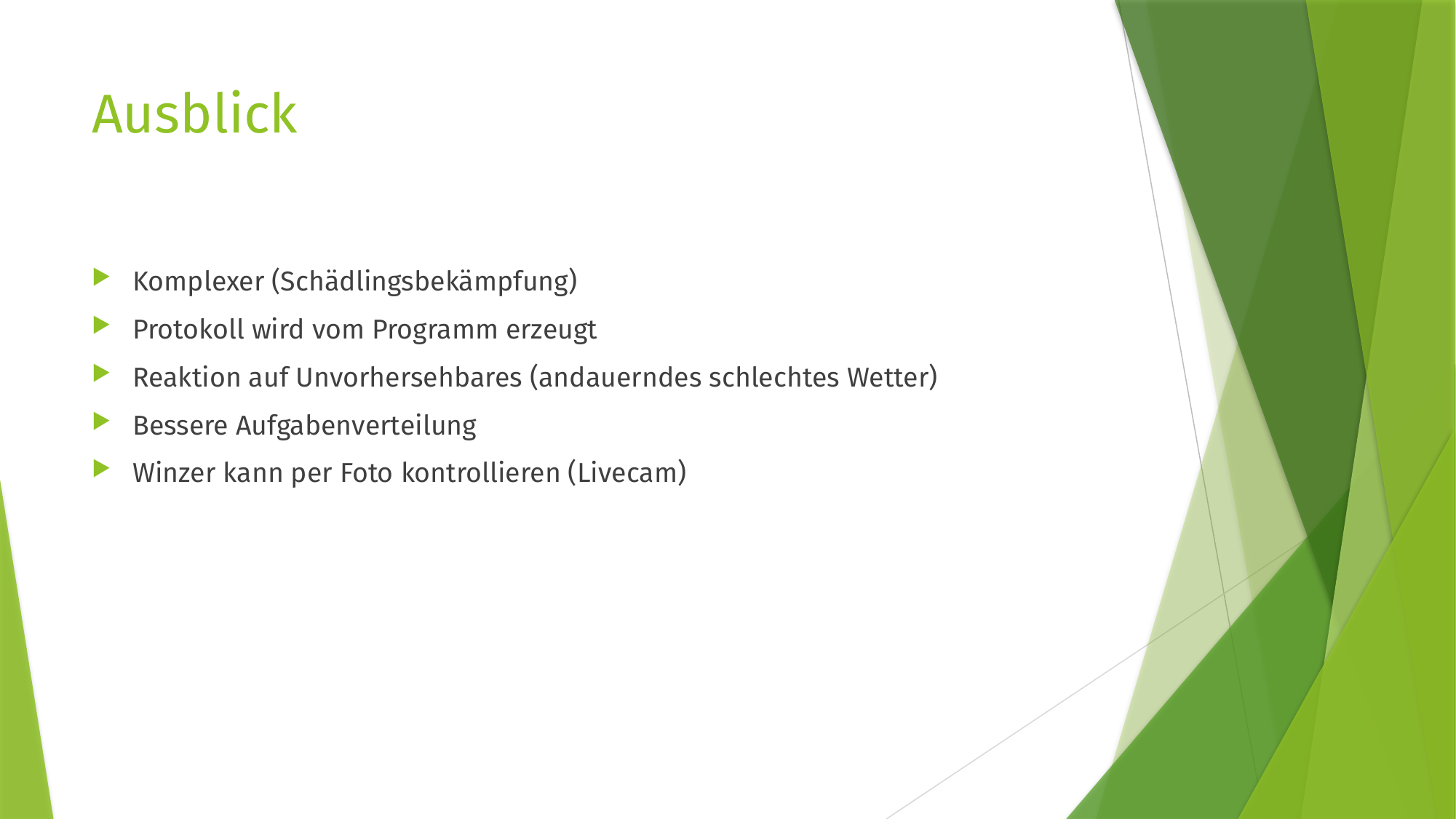

# Ausblick
Komplexer (Schädlingsbekämpfung)
Protokoll wird vom Programm erzeugt
Reaktion auf Unvorhersehbares (andauerndes schlechtes Wetter)
Bessere Aufgabenverteilung
Winzer kann per Foto kontrollieren (Livecam)